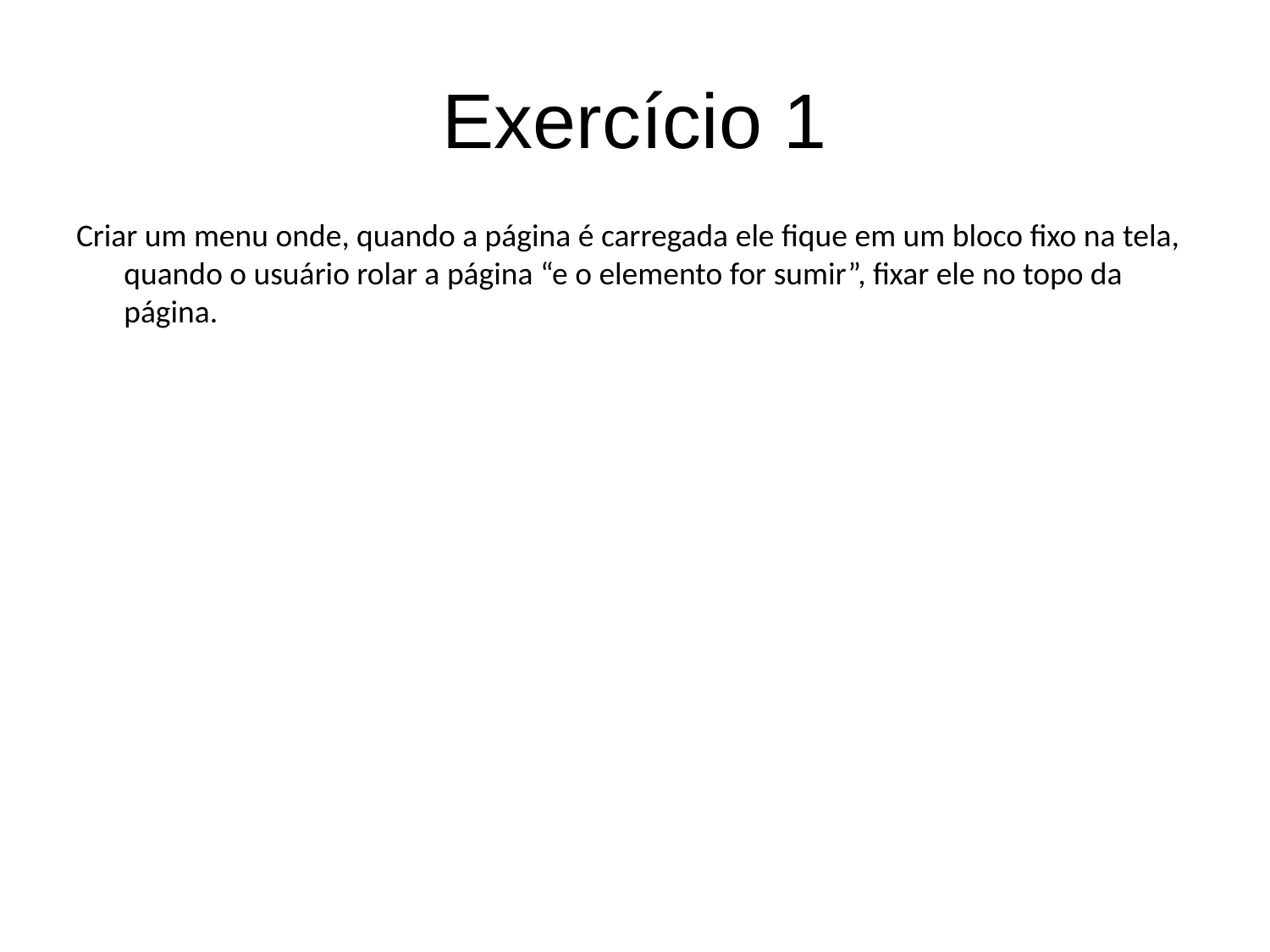

# Exercício 1
Criar um menu onde, quando a página é carregada ele fique em um bloco fixo na tela, quando o usuário rolar a página “e o elemento for sumir”, fixar ele no topo da página.